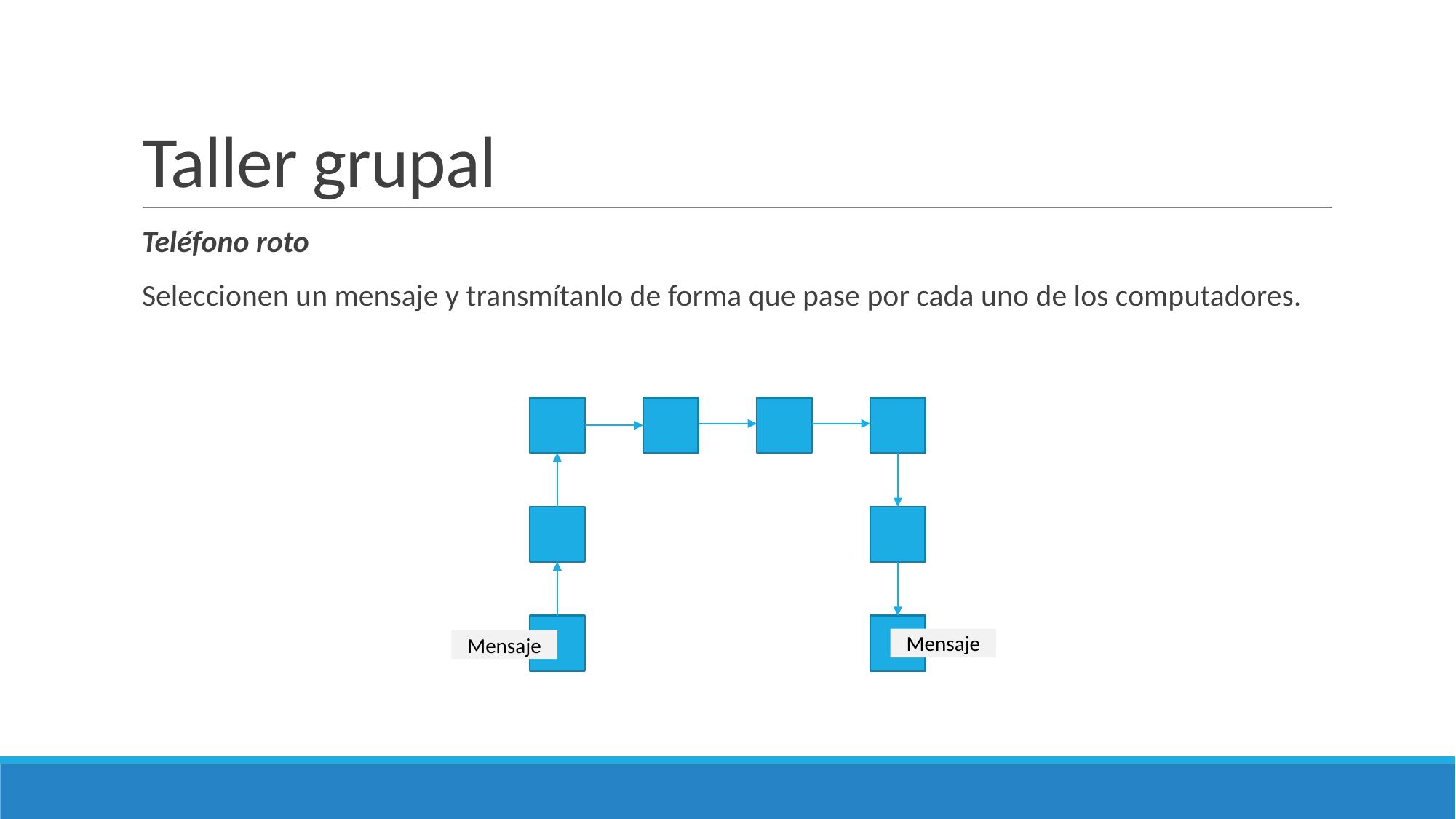

# Taller grupal
Teléfono roto
Seleccionen un mensaje y transmítanlo de forma que pase por cada uno de los computadores.

Mensaje
Mensaje